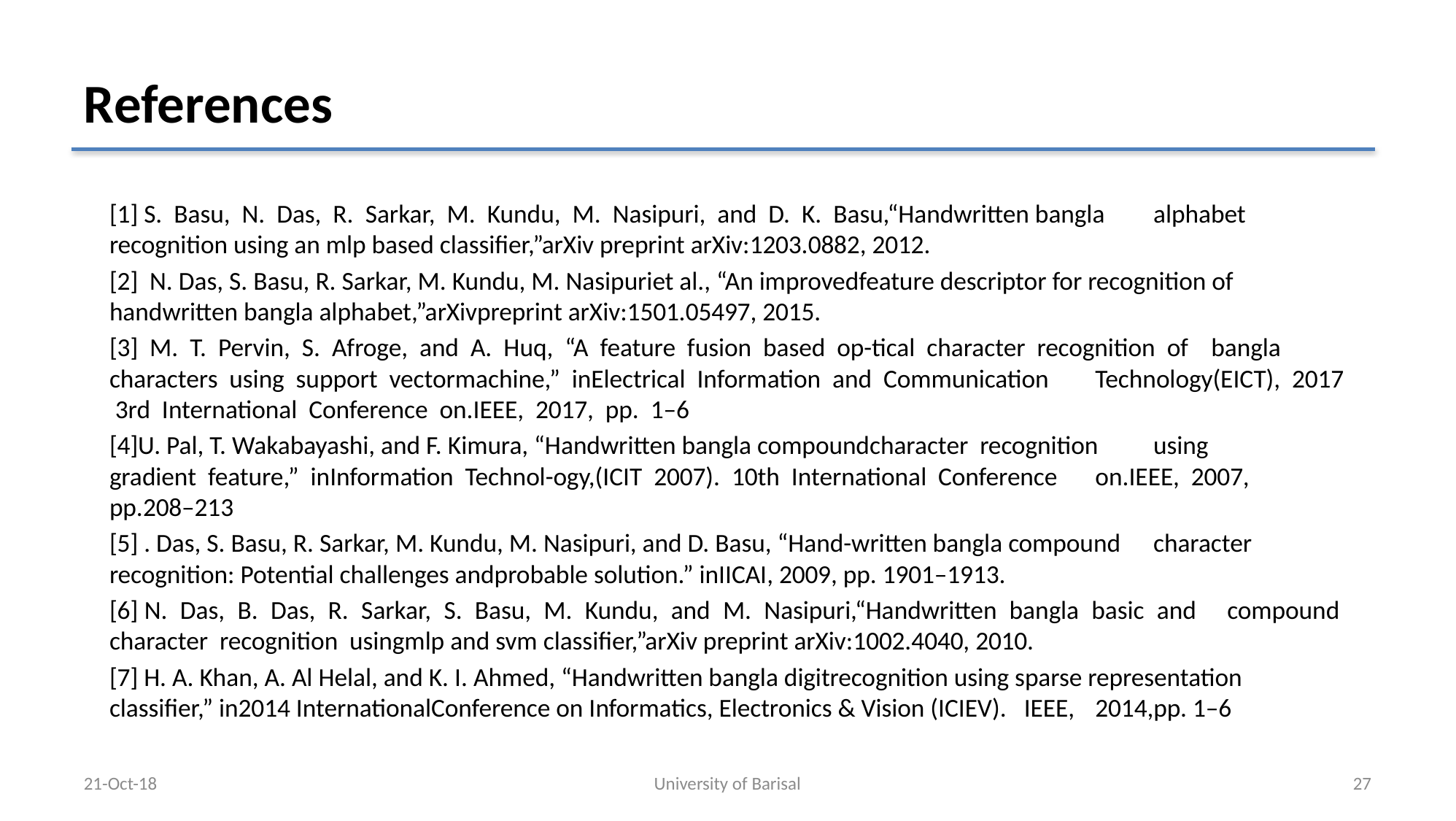

# References
[1] S.  Basu,  N.  Das,  R.  Sarkar,  M.  Kundu,  M.  Nasipuri,  and  D.  K.  Basu,“Handwritten bangla 	alphabet 	recognition using an mlp based classifier,”arXiv preprint arXiv:1203.0882, 2012.
[2]  N. Das, S. Basu, R. Sarkar, M. Kundu, M. Nasipuriet al., “An improvedfeature descriptor for recognition of 	handwritten bangla alphabet,”arXivpreprint arXiv:1501.05497, 2015.
[3]  M.  T.  Pervin,  S.  Afroge,  and  A.  Huq,  “A  feature  fusion  based  op-tical  character  recognition  of  	bangla  characters  using  support  vectormachine,”  inElectrical  Information  and  Communication  	Technology(EICT),  2017  3rd  International  Conference  on.IEEE,  2017,  pp.  1–6
[4]U. Pal, T. Wakabayashi, and F. Kimura, “Handwritten bangla compoundcharacter  recognition  	using  	gradient  feature,”  inInformation  Technol-ogy,(ICIT  2007).  10th  International  Conference  	on.IEEE,  2007,  pp.208–213
[5] . Das, S. Basu, R. Sarkar, M. Kundu, M. Nasipuri, and D. Basu, “Hand-written bangla compound 	character 	recognition: Potential challenges andprobable solution.” inIICAI, 2009, pp. 1901–1913.
[6] N.  Das,  B.  Das,  R.  Sarkar,  S.  Basu,  M.  Kundu,  and  M.  Nasipuri,“Handwritten  bangla  basic  and  	compound  character  recognition  usingmlp and svm classifier,”arXiv preprint arXiv:1002.4040, 2010.
[7] H. A. Khan, A. Al Helal, and K. I. Ahmed, “Handwritten bangla digitrecognition using sparse representation 	classifier,” in2014 InternationalConference on Informatics, Electronics & Vision (ICIEV).   IEEE, 	2014,pp. 1–6
21-Oct-18
University of Barisal
27